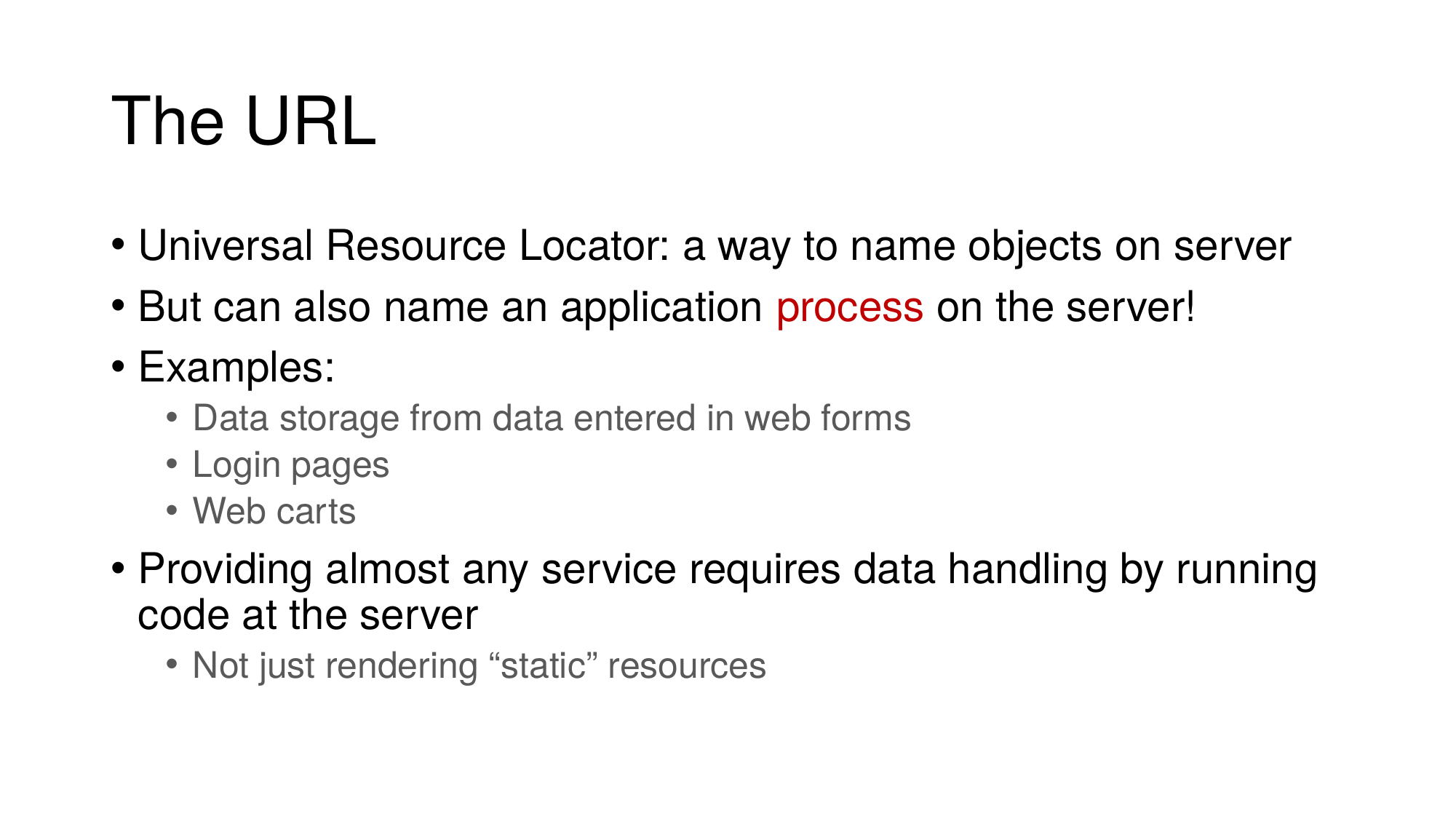

# The URL
Universal Resource Locator: a way to name objects on server
But can also name an application process on the server!
Examples:
Data storage from data entered in web forms
Login pages
Web carts
Providing almost any service requires data handling by running code at the server
Not just rendering “static” resources